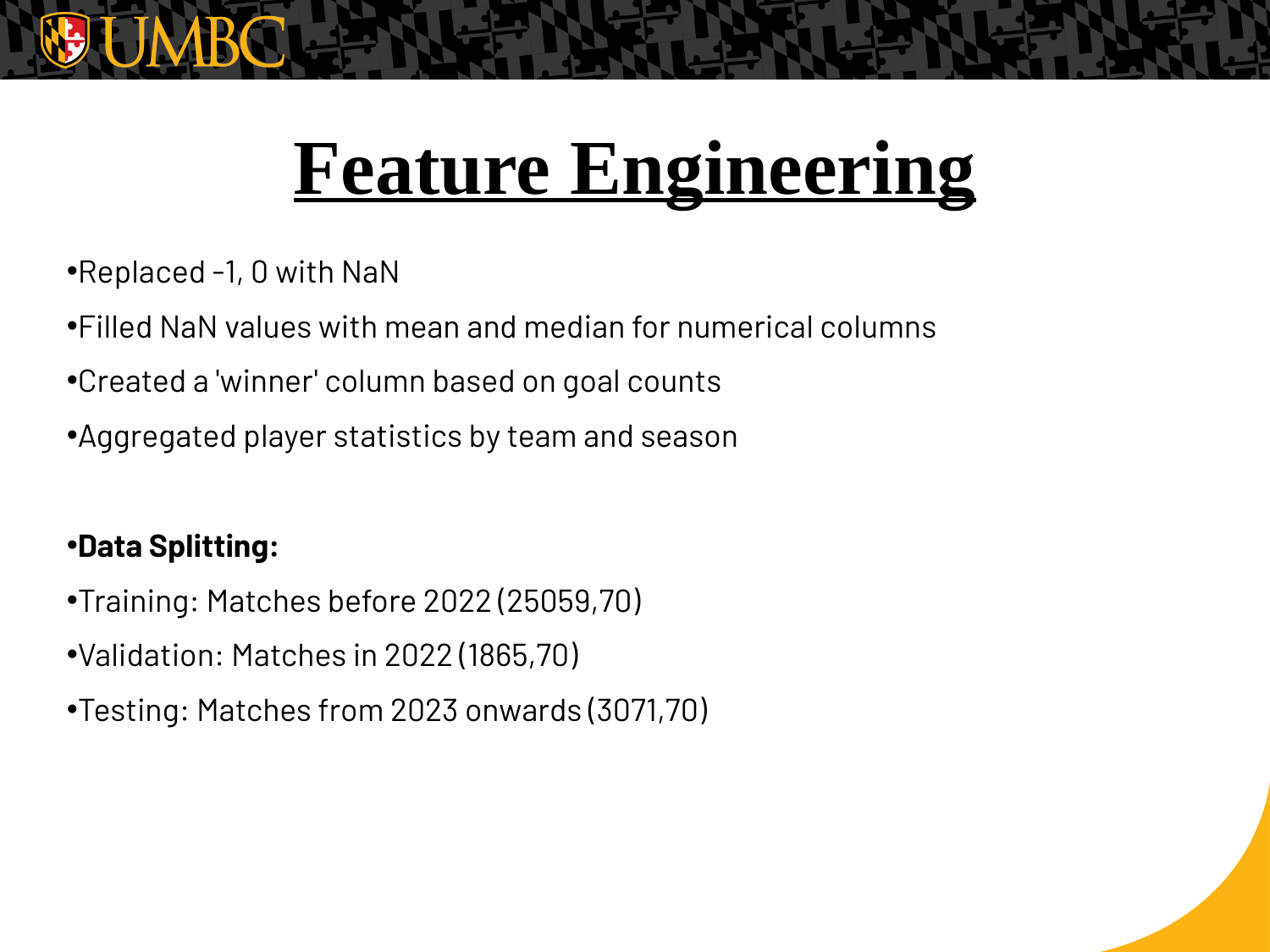

# Feature Engineering
Replaced -1, 0 with NaN
Filled NaN values with mean and median for numerical columns
Created a 'winner' column based on goal counts
Aggregated player statistics by team and season

Data Splitting:
Training: Matches before 2022 (25059,70)
Validation: Matches in 2022 (1865,70)
Testing: Matches from 2023 onwards (3071,70)